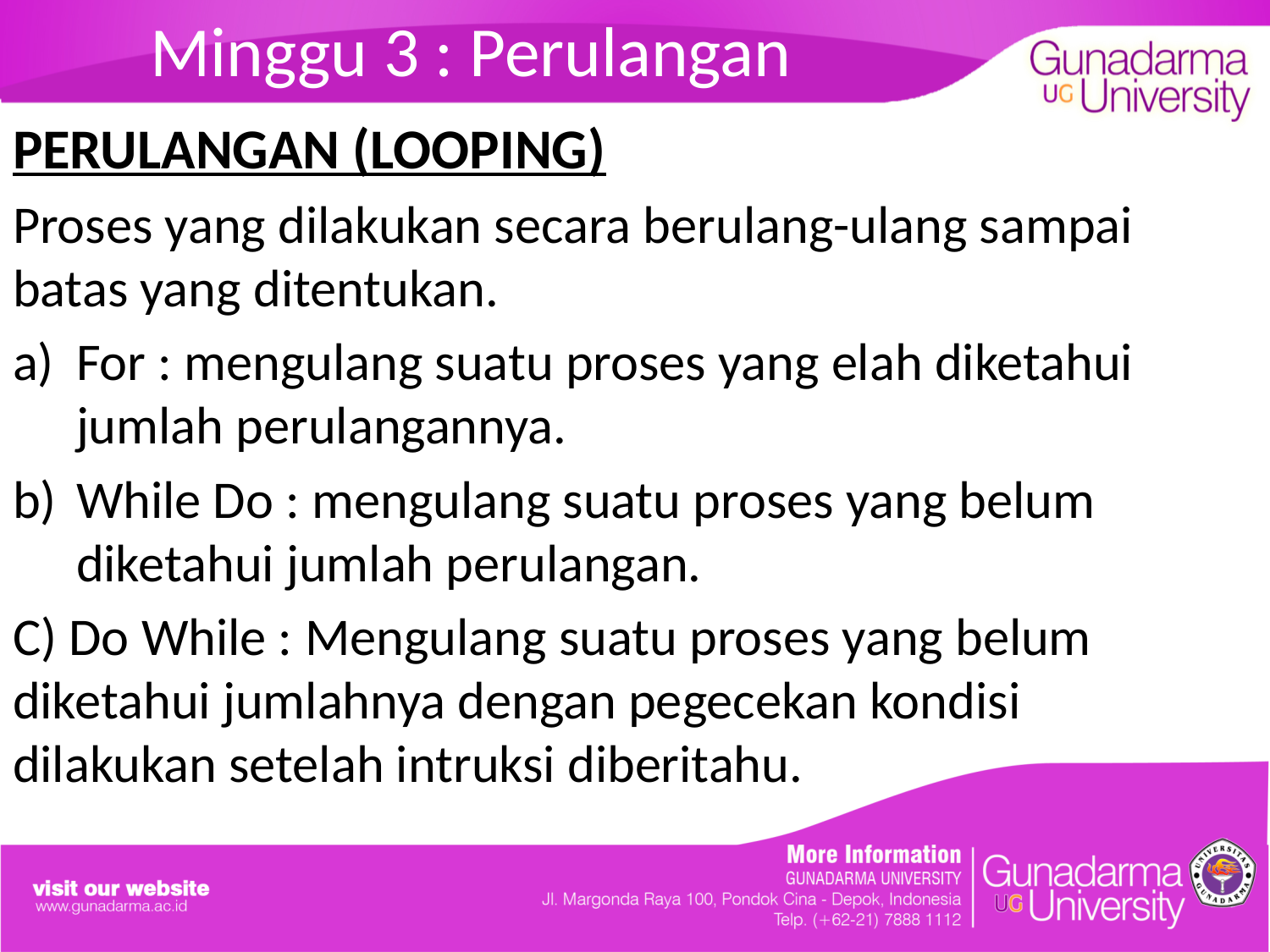

# Minggu 3 : Perulangan
PERULANGAN (LOOPING)
Proses yang dilakukan secara berulang-ulang sampai batas yang ditentukan.
For : mengulang suatu proses yang elah diketahui jumlah perulangannya.
While Do : mengulang suatu proses yang belum diketahui jumlah perulangan.
C) Do While : Mengulang suatu proses yang belum diketahui jumlahnya dengan pegecekan kondisi dilakukan setelah intruksi diberitahu.